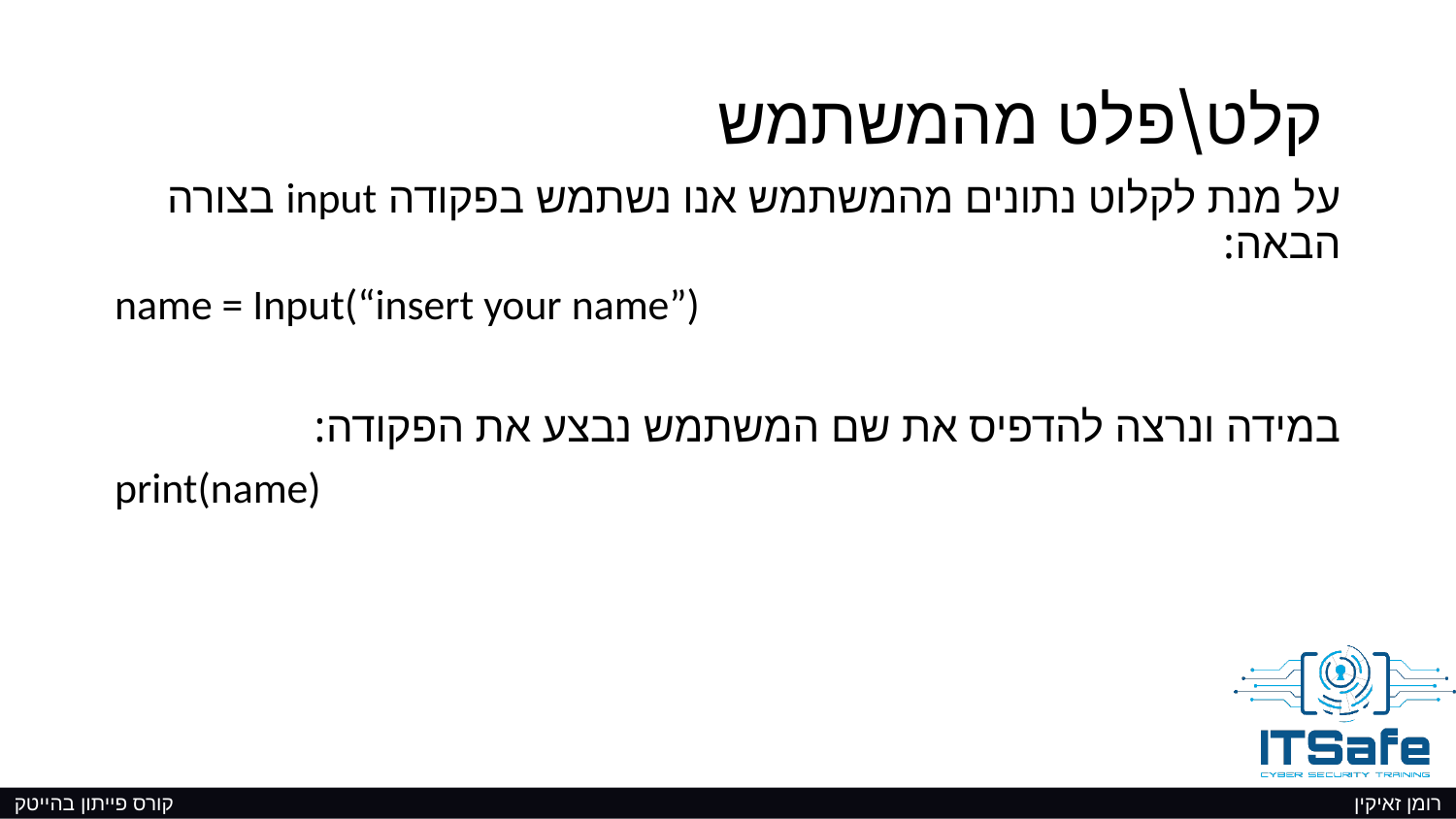

# קלט\פלט מהמשתמש
על מנת לקלוט נתונים מהמשתמש אנו נשתמש בפקודה input בצורה הבאה:
name = Input(“insert your name”)

במידה ונרצה להדפיס את שם המשתמש נבצע את הפקודה:
print(name)